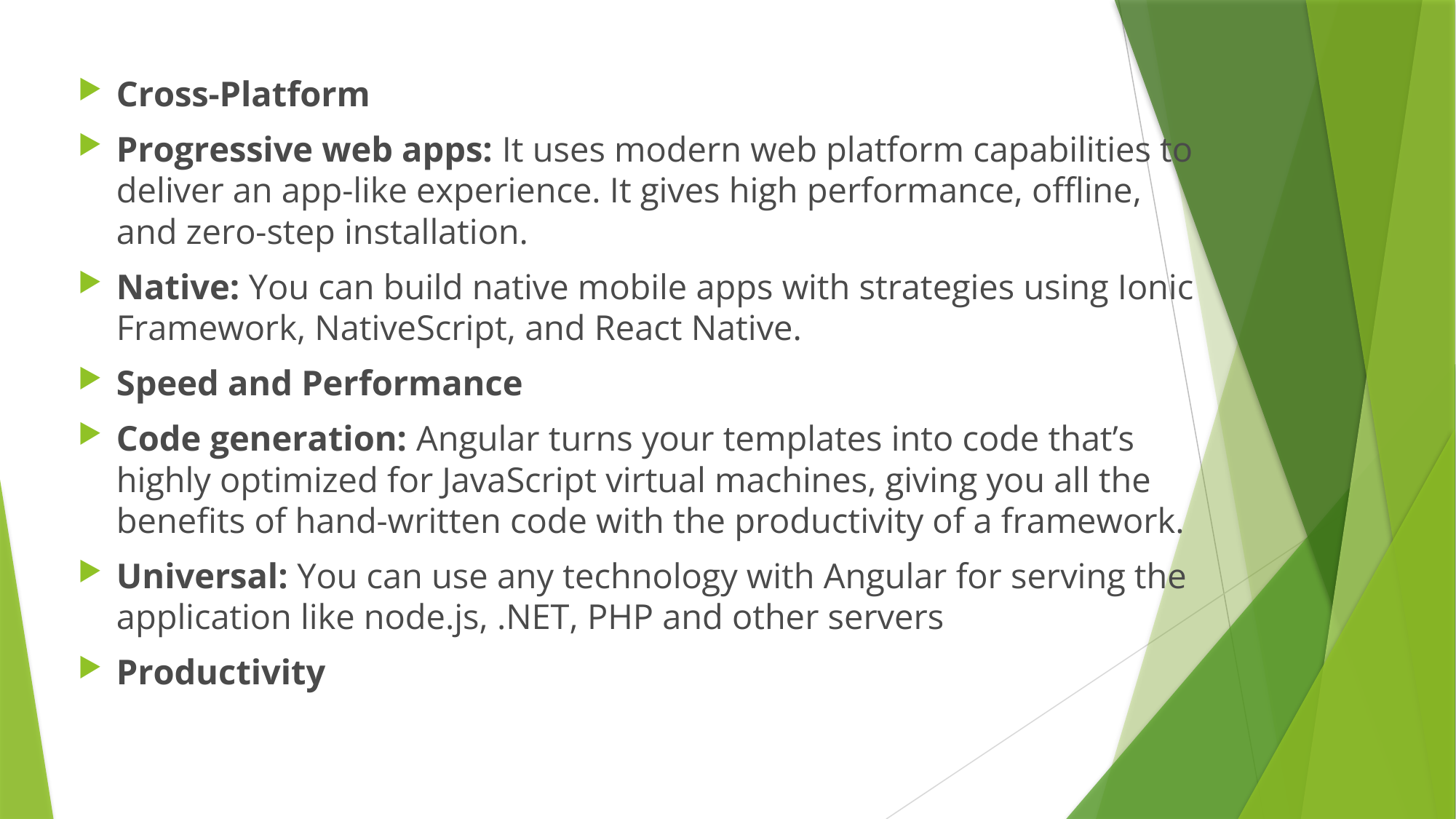

Cross-Platform
Progressive web apps: It uses modern web platform capabilities to deliver an app-like experience. It gives high performance, offline, and zero-step installation.
Native: You can build native mobile apps with strategies using Ionic Framework, NativeScript, and React Native.
Speed and Performance
Code generation: Angular turns your templates into code that’s highly optimized for JavaScript virtual machines, giving you all the benefits of hand-written code with the productivity of a framework.
Universal: You can use any technology with Angular for serving the application like node.js, .NET, PHP and other servers
Productivity